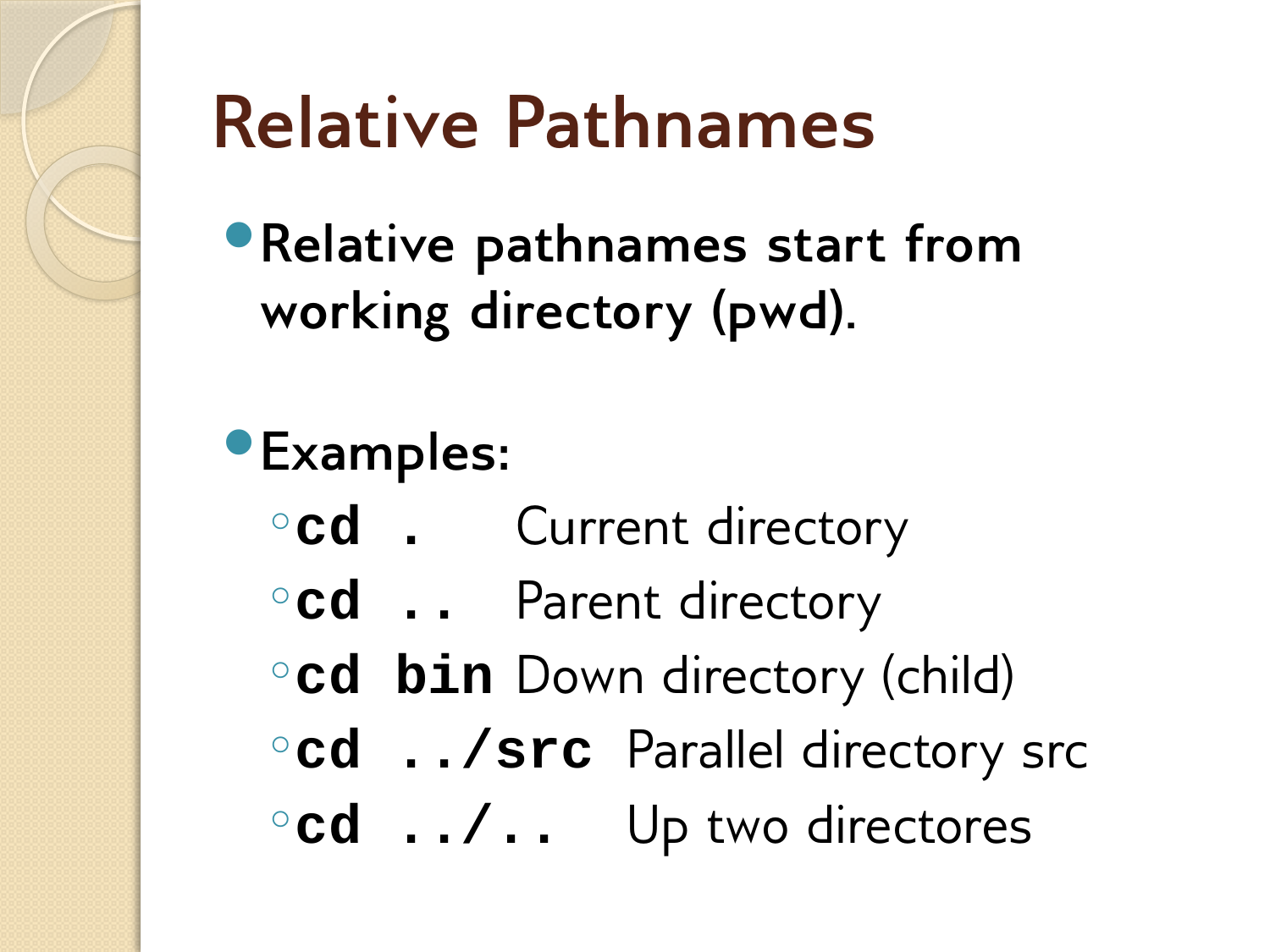

# Relative Pathnames
Relative pathnames start from working directory (pwd).
Examples:
cd .		Current directory
cd ..	Parent directory
cd bin	Down directory (child)
cd ../src	Parallel directory src
cd ../.. 	Up two directores